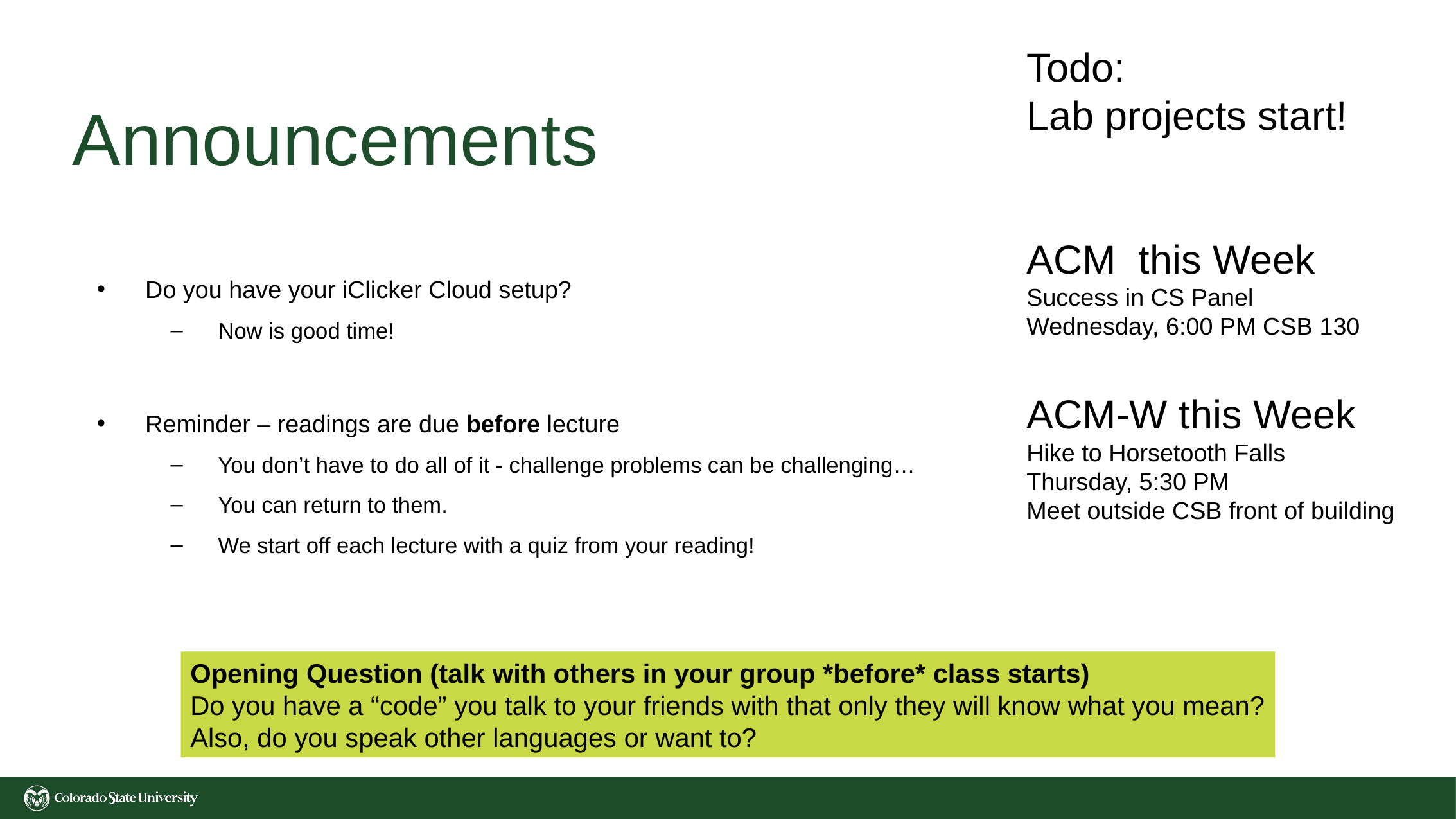

Todo:
Lab projects start!
# Announcements
ACM  this Week
Success in CS Panel
Wednesday, 6:00 PM CSB 130
ACM-W this Week
Hike to Horsetooth Falls
Thursday, 5:30 PM
Meet outside CSB front of building
Do you have your iClicker Cloud setup?
Now is good time!

Reminder – readings are due before lecture
You don’t have to do all of it - challenge problems can be challenging…
You can return to them.
We start off each lecture with a quiz from your reading!
Opening Question (talk with others in your group *before* class starts)
Do you have a “code” you talk to your friends with that only they will know what you mean?
Also, do you speak other languages or want to?